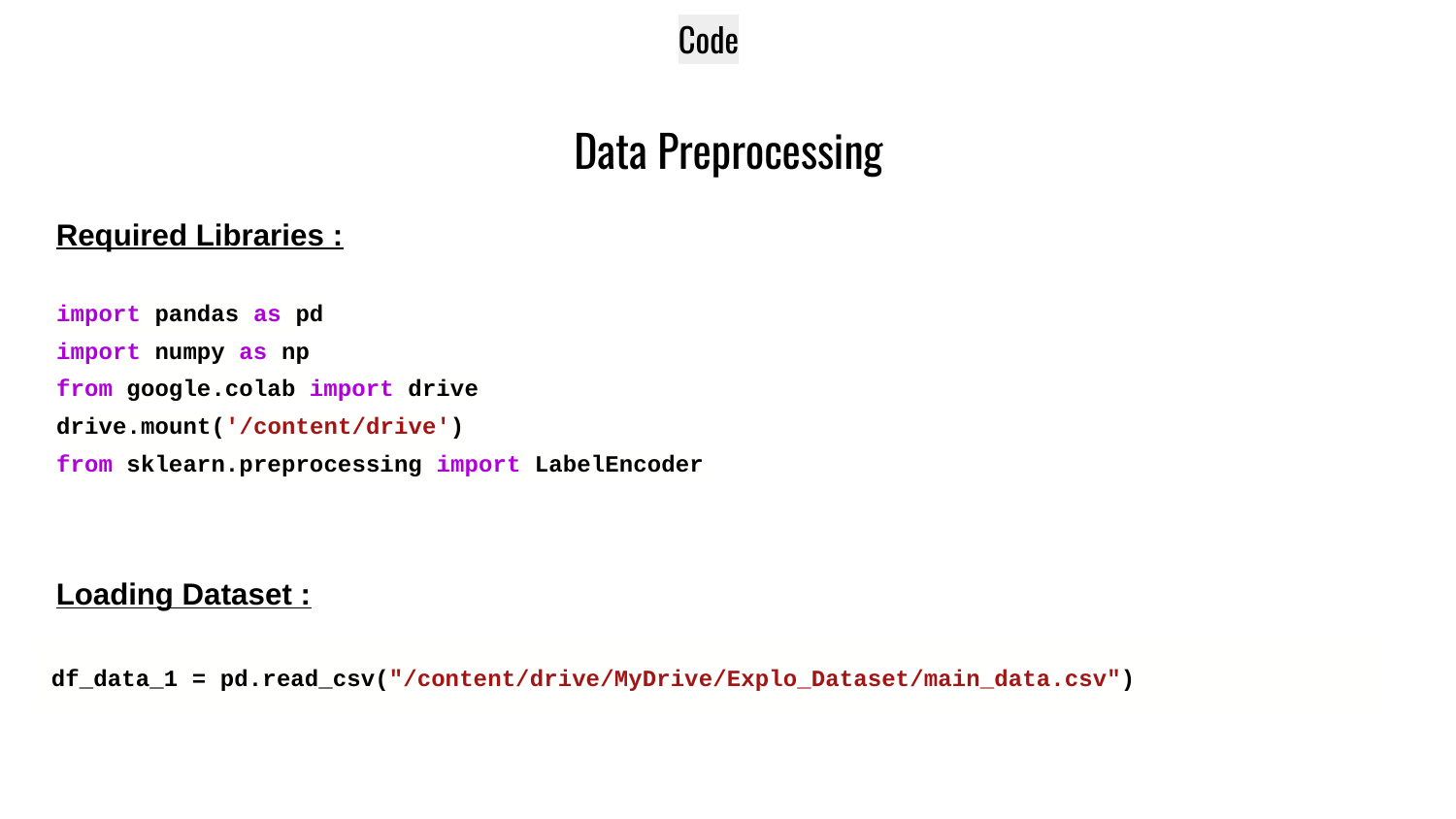

# Code

                                                Data Preprocessing
Required Libraries :
import pandas as pd
import numpy as np
from google.colab import drive
drive.mount('/content/drive')
from sklearn.preprocessing import LabelEncoder
Loading Dataset :
df_data_1 = pd.read_csv("/content/drive/MyDrive/Explo_Dataset/main_data.csv")